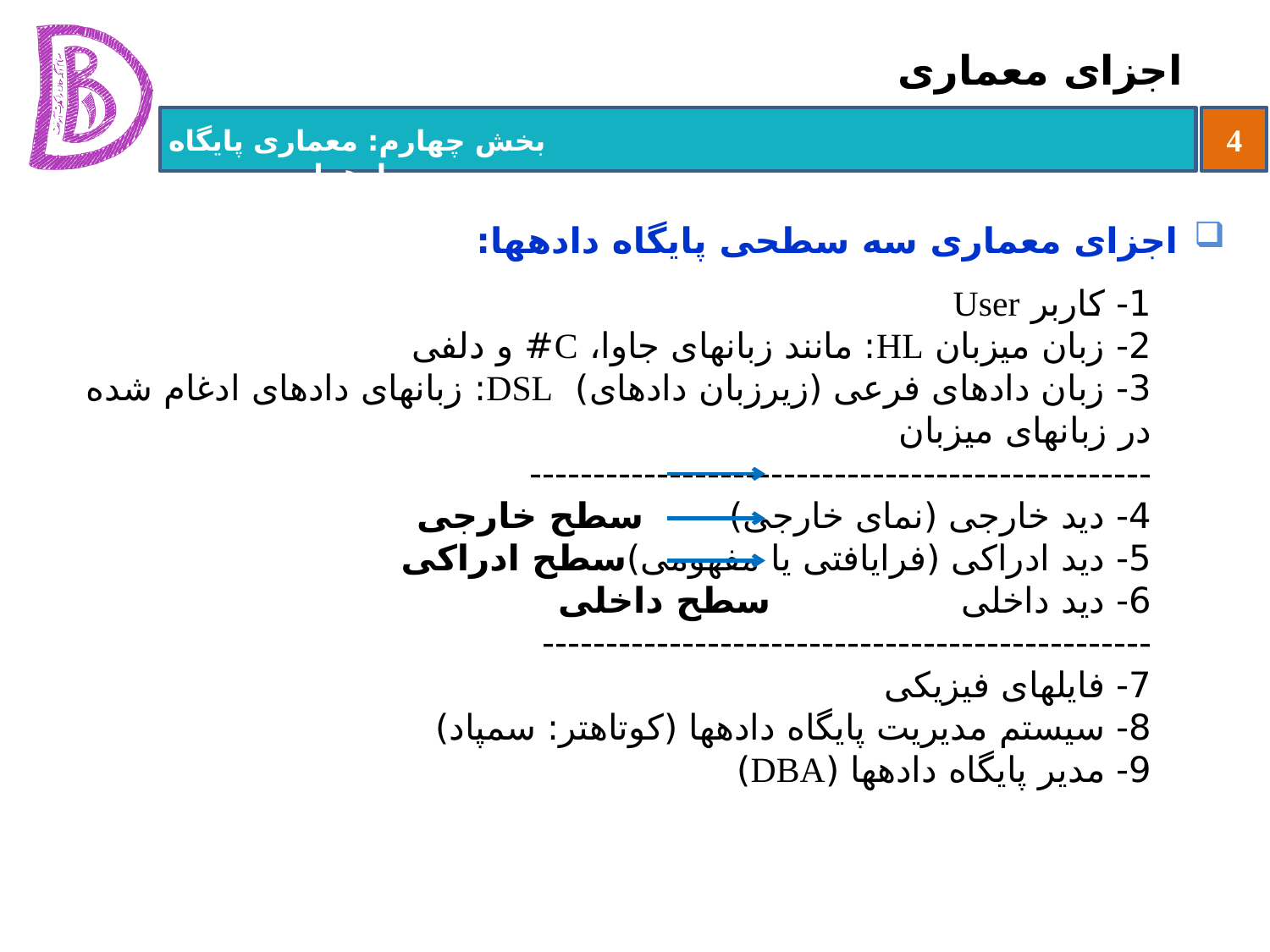

# اجزای معماری
اجزای معماری سه سطحی پایگاه داده‏ها:
1- کاربر User
2- زبان میزبان HL: مانند زبانهای جاوا، C# و دلفی
3- زبان داده‏ای فرعی (زیرزبان داده‏ای)  DSL: زبانهای داده‏ای ادغام شده در زبانهای میزبان
-------------------------------------------------
4- دید خارجی (نمای خارجی)		سطح خارجی
5- دید ادراکی (فرایافتی یا مفهومی)	سطح ادراکی
6- دید داخلی			سطح داخلی
------------------------------------------------
7- فایل‏های فیزیکی
8- سیستم مدیریت پایگاه داده‏ها (کوتاهتر: سمپاد)
9- مدیر پایگاه داده‏ها (DBA)